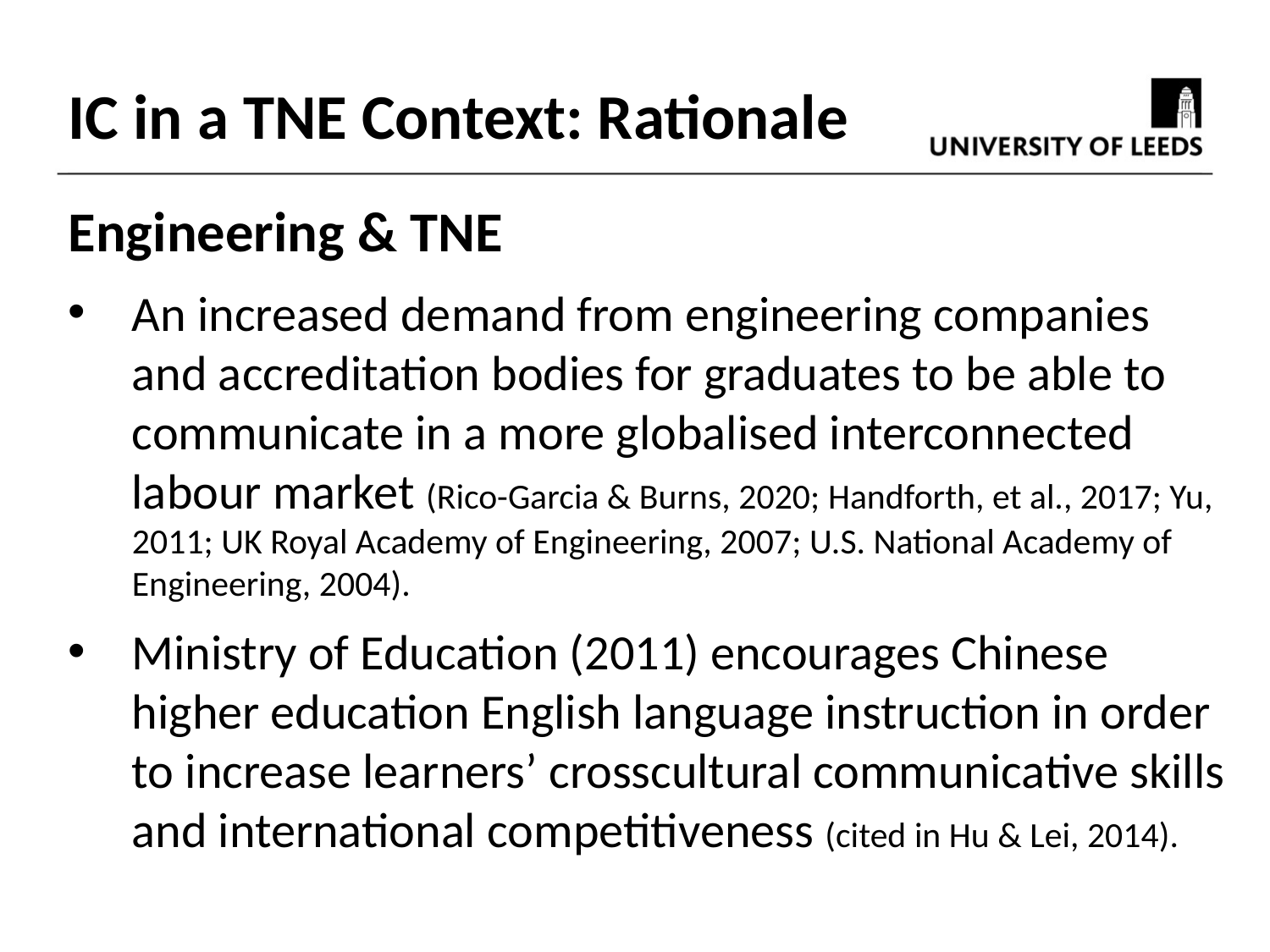

IC in a TNE Context: Rationale
Engineering & TNE
An increased demand from engineering companies and accreditation bodies for graduates to be able to communicate in a more globalised interconnected labour market (Rico-Garcia & Burns, 2020; Handforth, et al., 2017; Yu, 2011; UK Royal Academy of Engineering, 2007; U.S. National Academy of Engineering, 2004).
Ministry of Education (2011) encourages Chinese higher education English language instruction in order to increase learners’ crosscultural communicative skills and international competitiveness (cited in Hu & Lei, 2014).